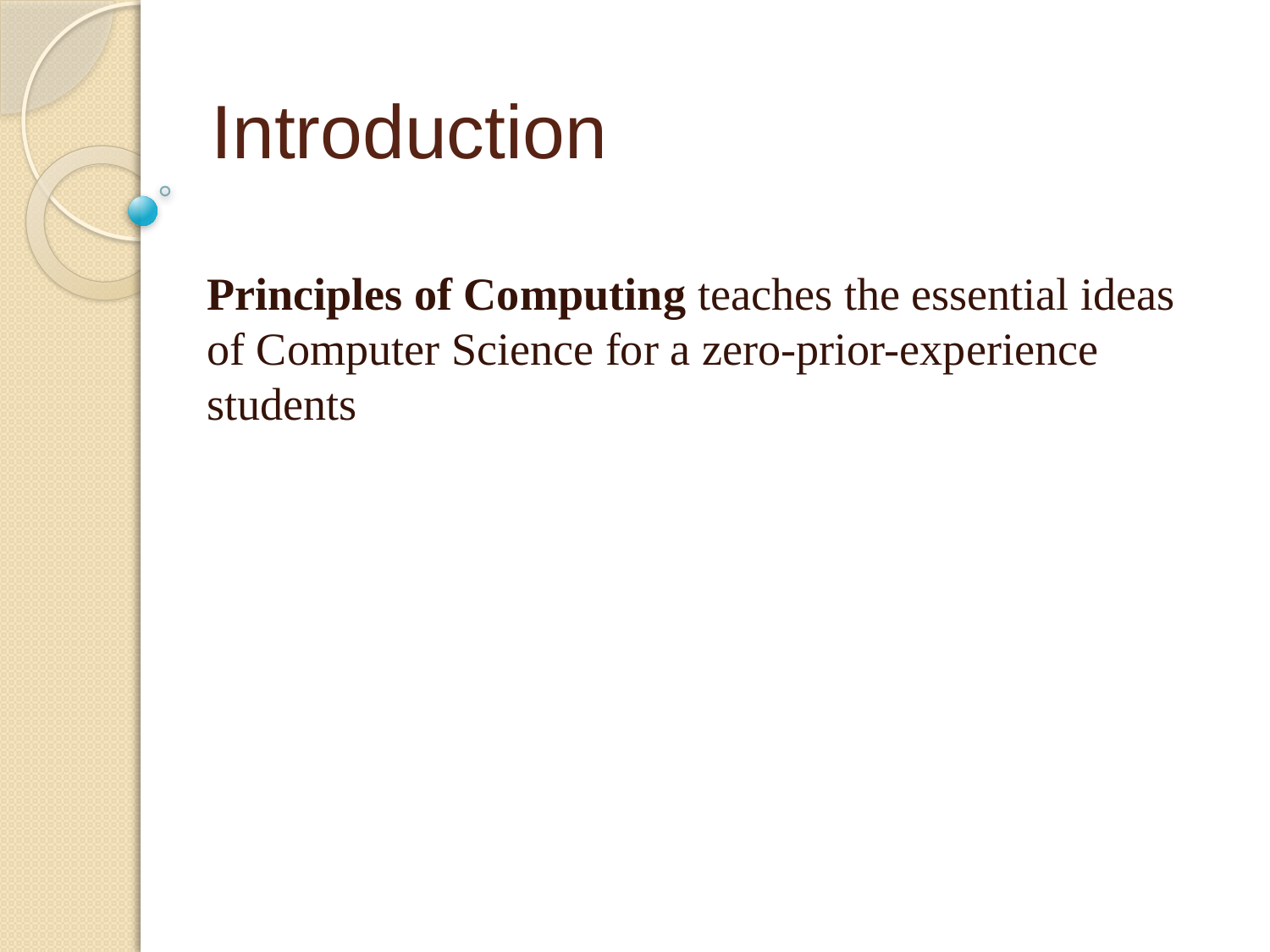

# Introduction
Principles of Computing teaches the essential ideas of Computer Science for a zero-prior-experience students